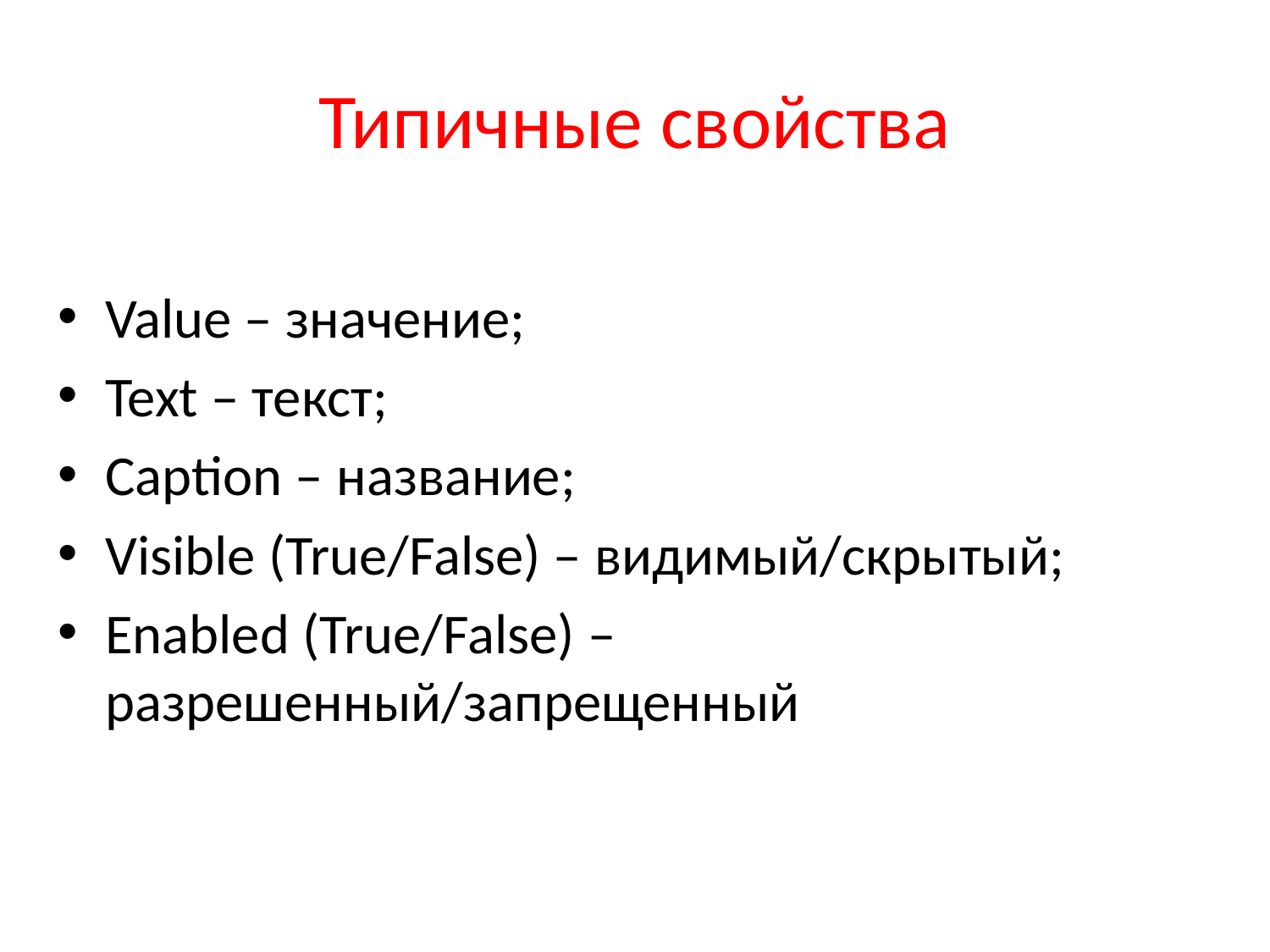

# Типичные свойства
Value – значение;
Text – текст;
Caption – название;
Visible (True/False) – видимый/скрытый;
Enabled (True/False) – разрешенный/запрещенный